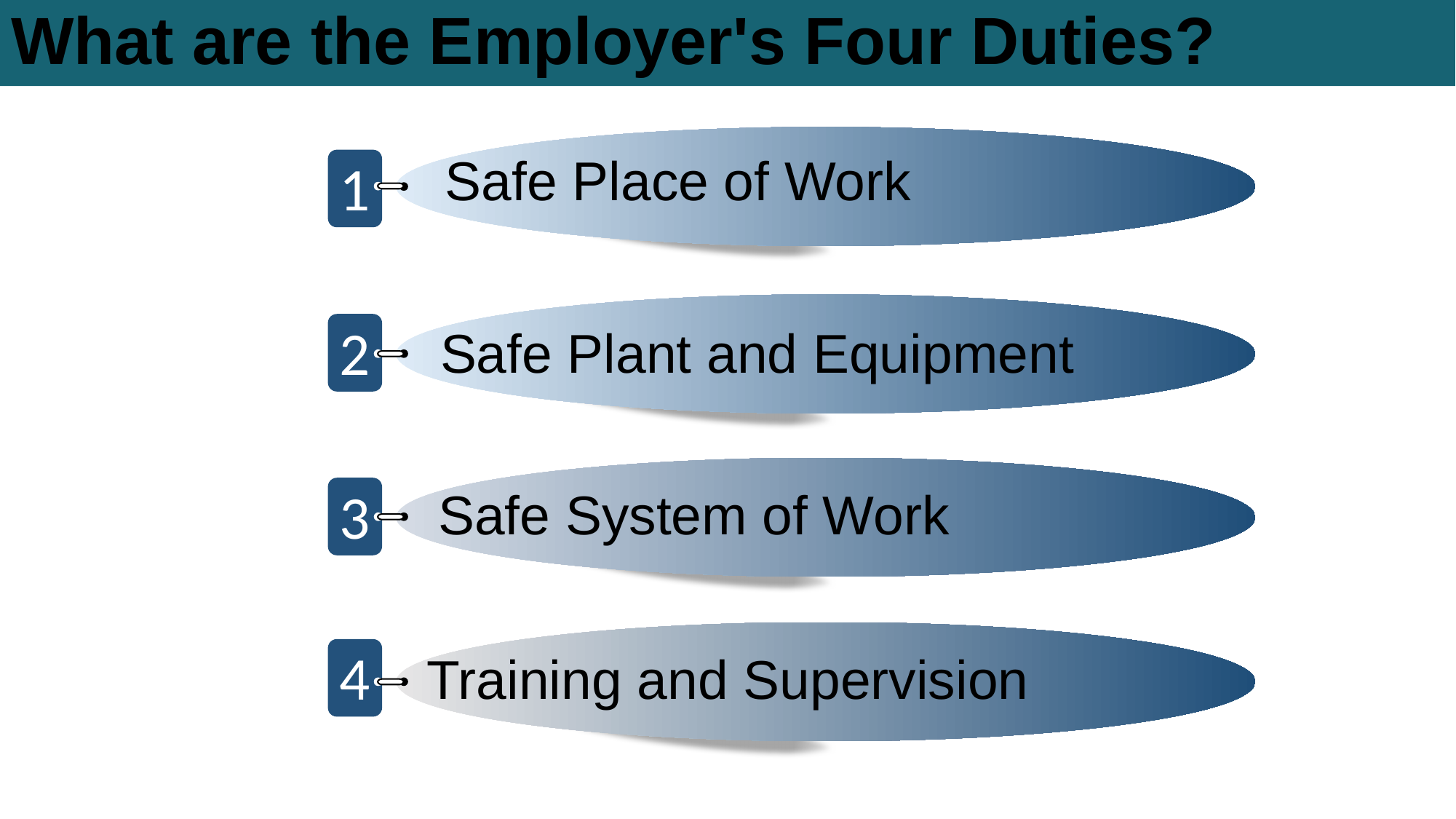

# What are the Employer's Four Duties?

Safe Place of Work
1

2

Safe Plant and Equipment

3

Safe System of Work

4

Training and Supervision